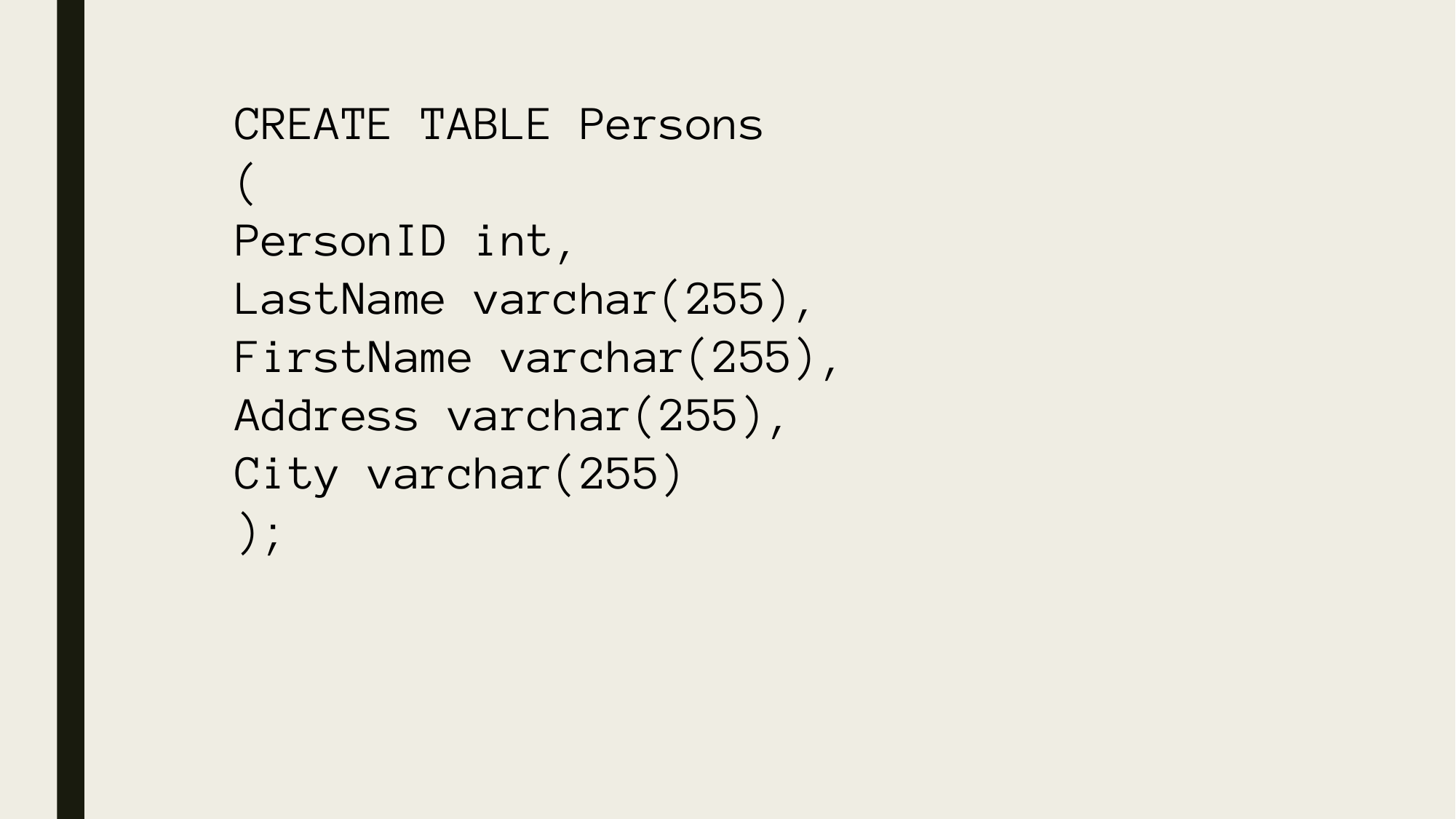

CREATE TABLE Persons
(
PersonID int,
LastName varchar(255),
FirstName varchar(255),
Address varchar(255),
City varchar(255)
);